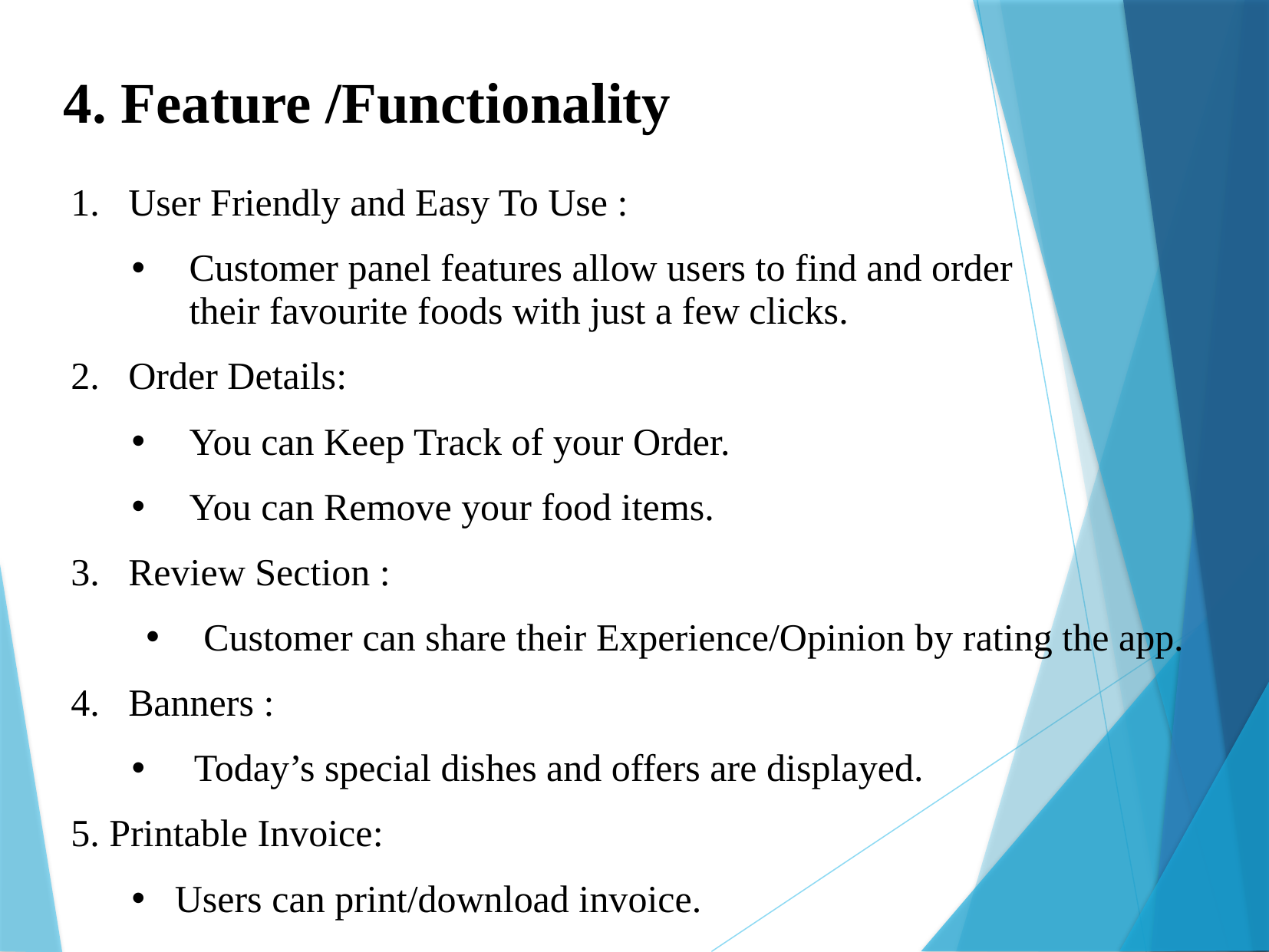

4. Feature /Functionality

User Friendly and Easy To Use :
Customer panel features allow users to find and order their favourite foods with just a few clicks.
Order Details:
You can Keep Track of your Order.
You can Remove your food items.
Review Section :
Customer can share their Experience/Opinion by rating the app.
Banners :
  Today’s special dishes and offers are displayed.
5. Printable Invoice:
Users can print/download invoice.